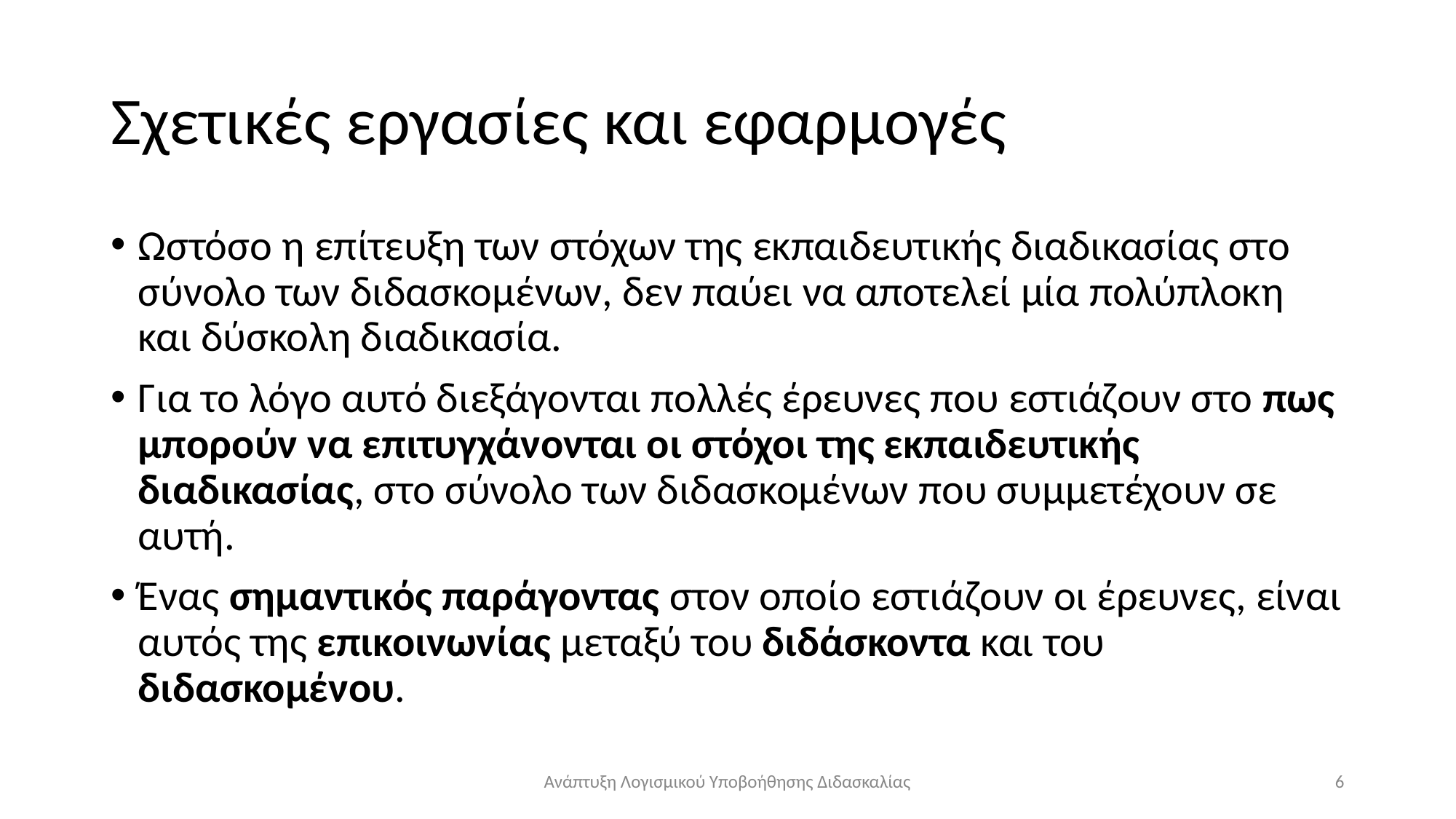

# Σχετικές εργασίες και εφαρμογές
Ωστόσο η επίτευξη των στόχων της εκπαιδευτικής διαδικασίας στο σύνολο των διδασκομένων, δεν παύει να αποτελεί μία πολύπλοκη και δύσκολη διαδικασία.
Για το λόγο αυτό διεξάγονται πολλές έρευνες που εστιάζουν στο πως μπορούν να επιτυγχάνονται οι στόχοι της εκπαιδευτικής διαδικασίας, στο σύνολο των διδασκομένων που συμμετέχουν σε αυτή.
Ένας σημαντικός παράγοντας στον οποίο εστιάζουν οι έρευνες, είναι αυτός της επικοινωνίας μεταξύ του διδάσκοντα και του διδασκομένου.
Ανάπτυξη Λογισμικού Υποβοήθησης Διδασκαλίας
6